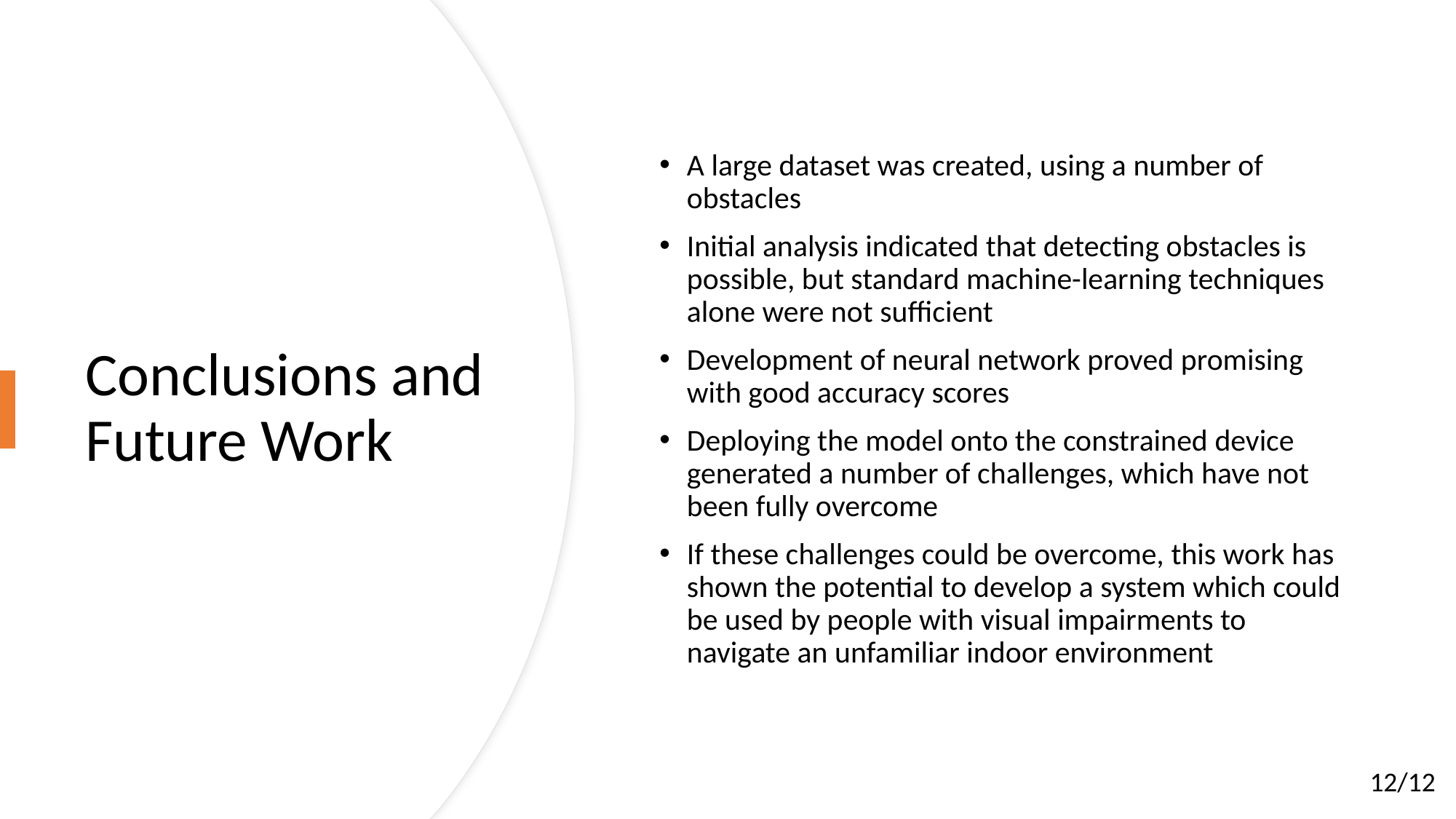

A large dataset was created, using a number of obstacles
Initial analysis indicated that detecting obstacles is possible, but standard machine-learning techniques alone were not sufficient
Development of neural network proved promising with good accuracy scores
Deploying the model onto the constrained device generated a number of challenges, which have not been fully overcome
If these challenges could be overcome, this work has shown the potential to develop a system which could be used by people with visual impairments to navigate an unfamiliar indoor environment
# Conclusions and Future Work

12/12